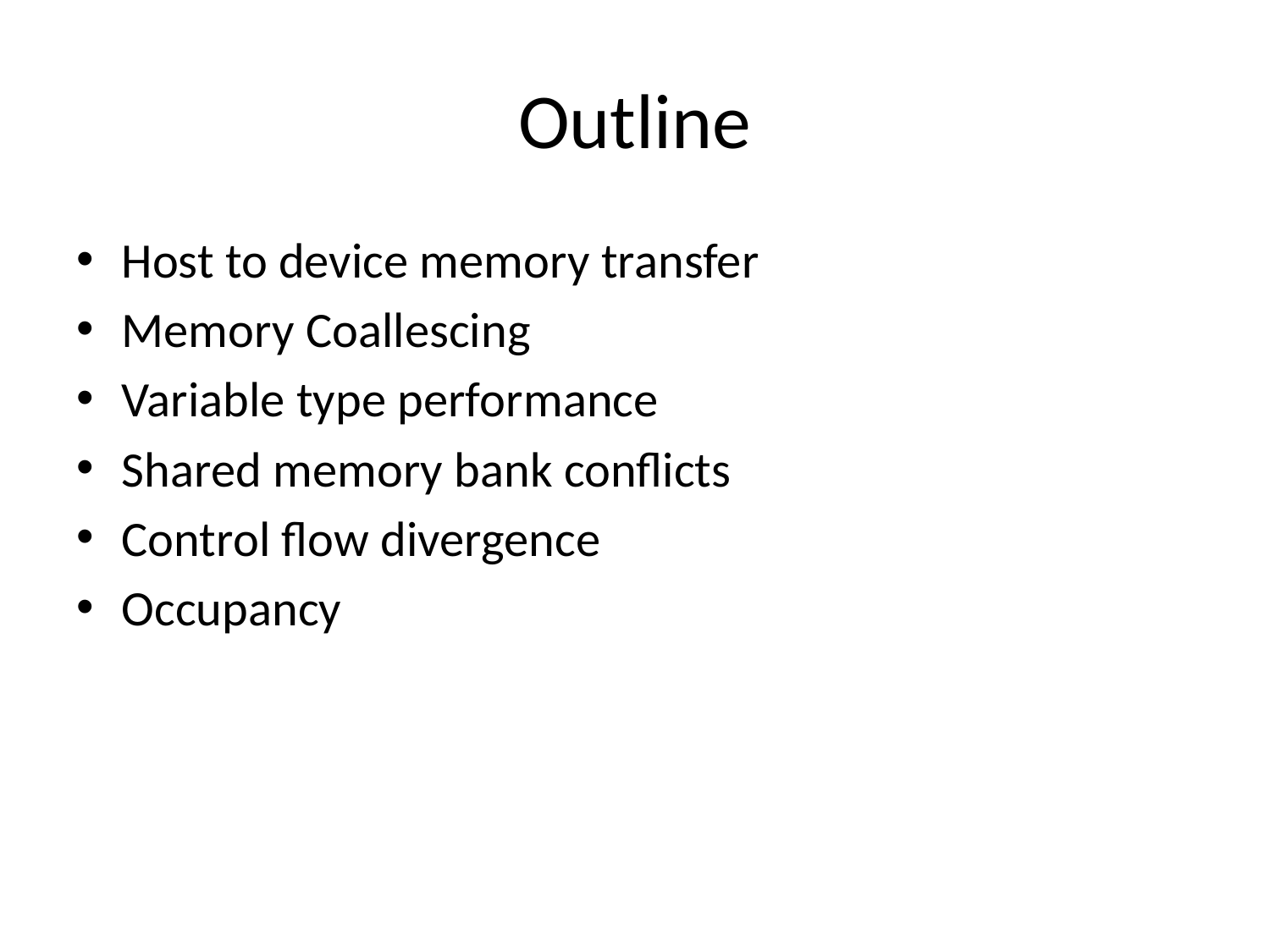

# Outline
Host to device memory transfer
Memory Coallescing
Variable type performance
Shared memory bank conflicts
Control flow divergence
Occupancy